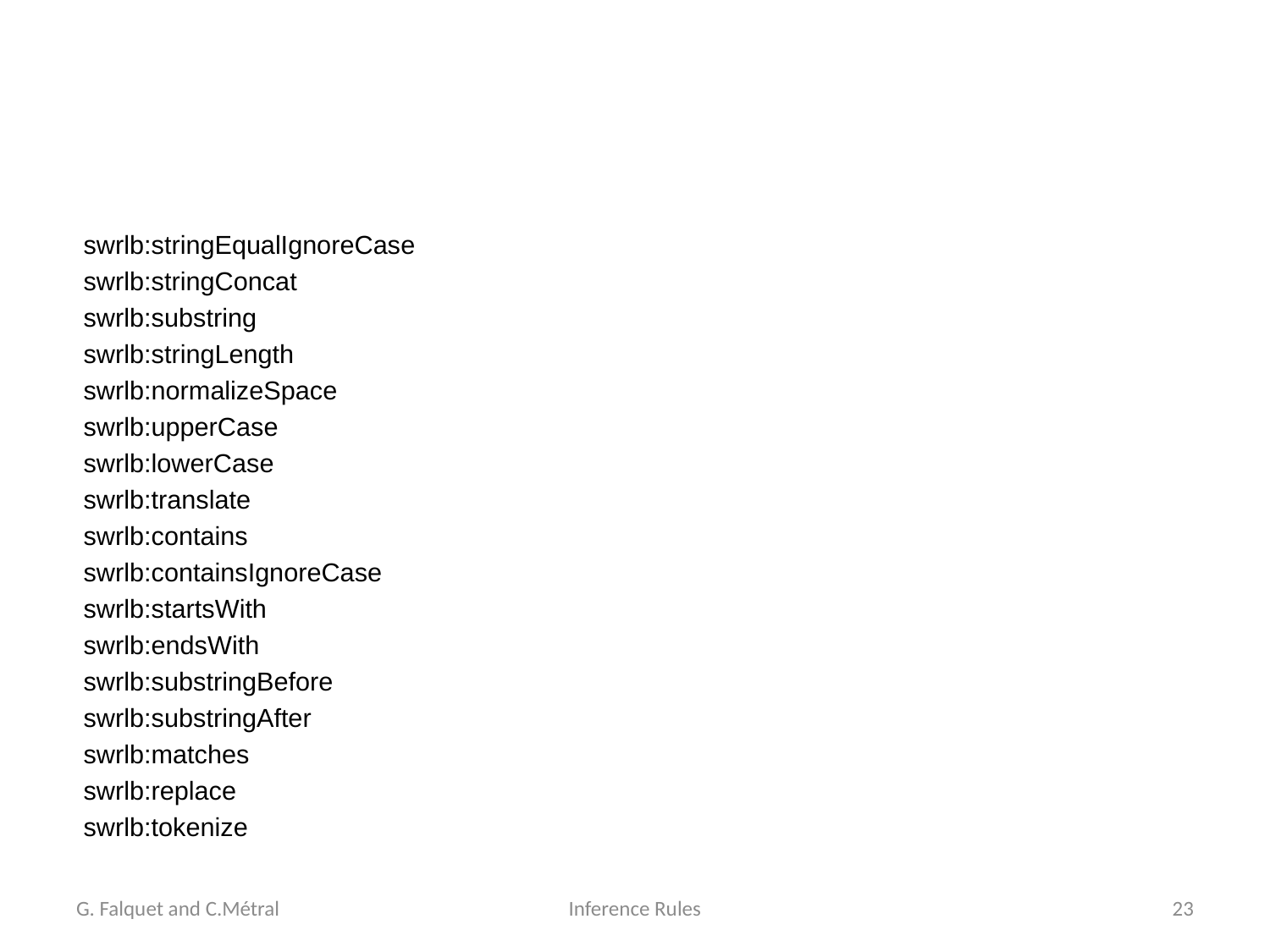

#
 swrlb:stringEqualIgnoreCase
 swrlb:stringConcat
 swrlb:substring
 swrlb:stringLength
 swrlb:normalizeSpace
 swrlb:upperCase
 swrlb:lowerCase
 swrlb:translate
 swrlb:contains
 swrlb:containsIgnoreCase
 swrlb:startsWith
 swrlb:endsWith
 swrlb:substringBefore
 swrlb:substringAfter
 swrlb:matches
 swrlb:replace
 swrlb:tokenize

G. Falquet and C.Métral
Inference Rules
23